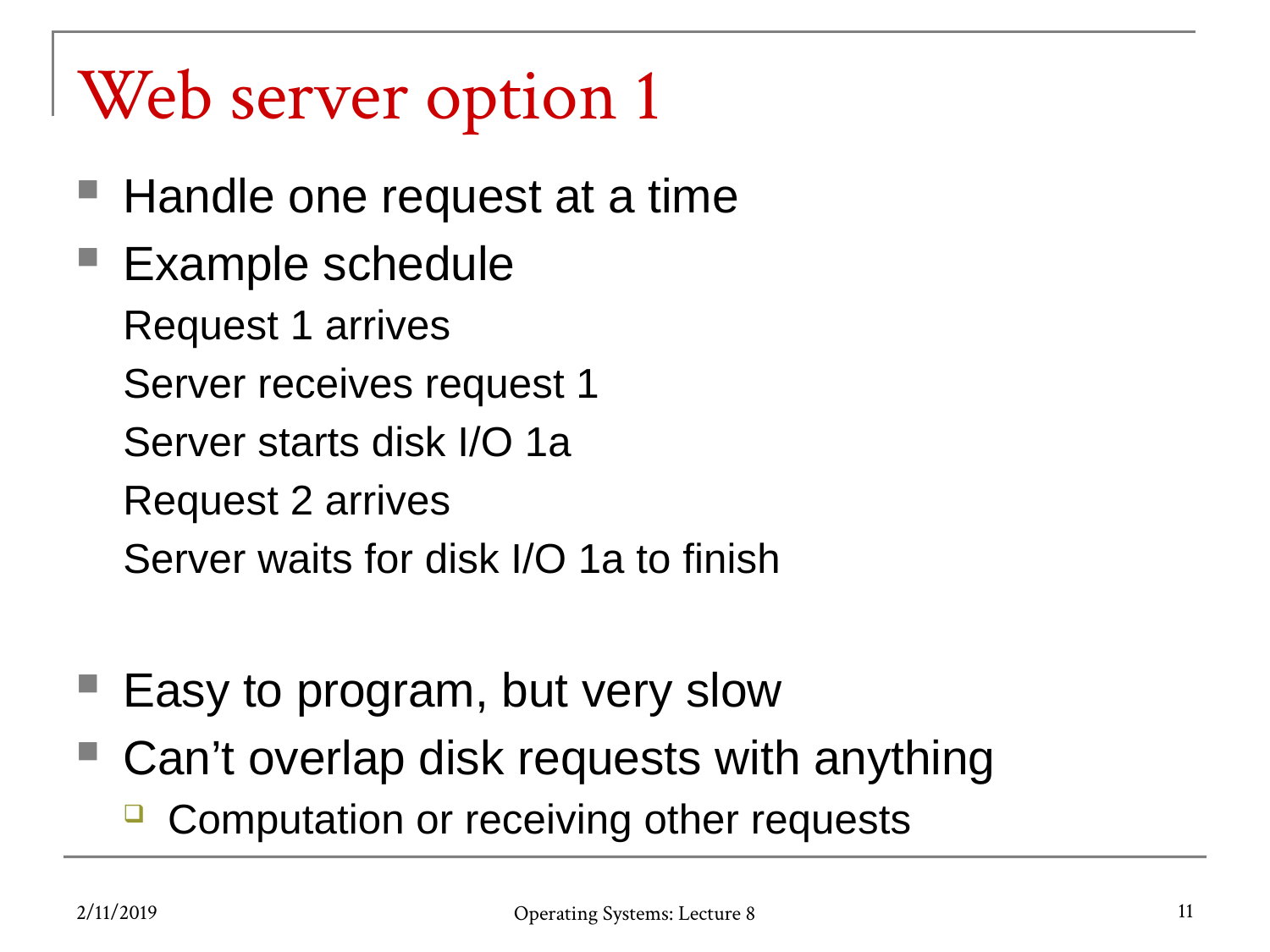

# Web server option 1
Handle one request at a time
Example schedule
Request 1 arrives
Server receives request 1
Server starts disk I/O 1a
Request 2 arrives
Server waits for disk I/O 1a to finish

Easy to program, but very slow
Can’t overlap disk requests with anything
Computation or receiving other requests

2/11/2019
11
Operating Systems: Lecture 8